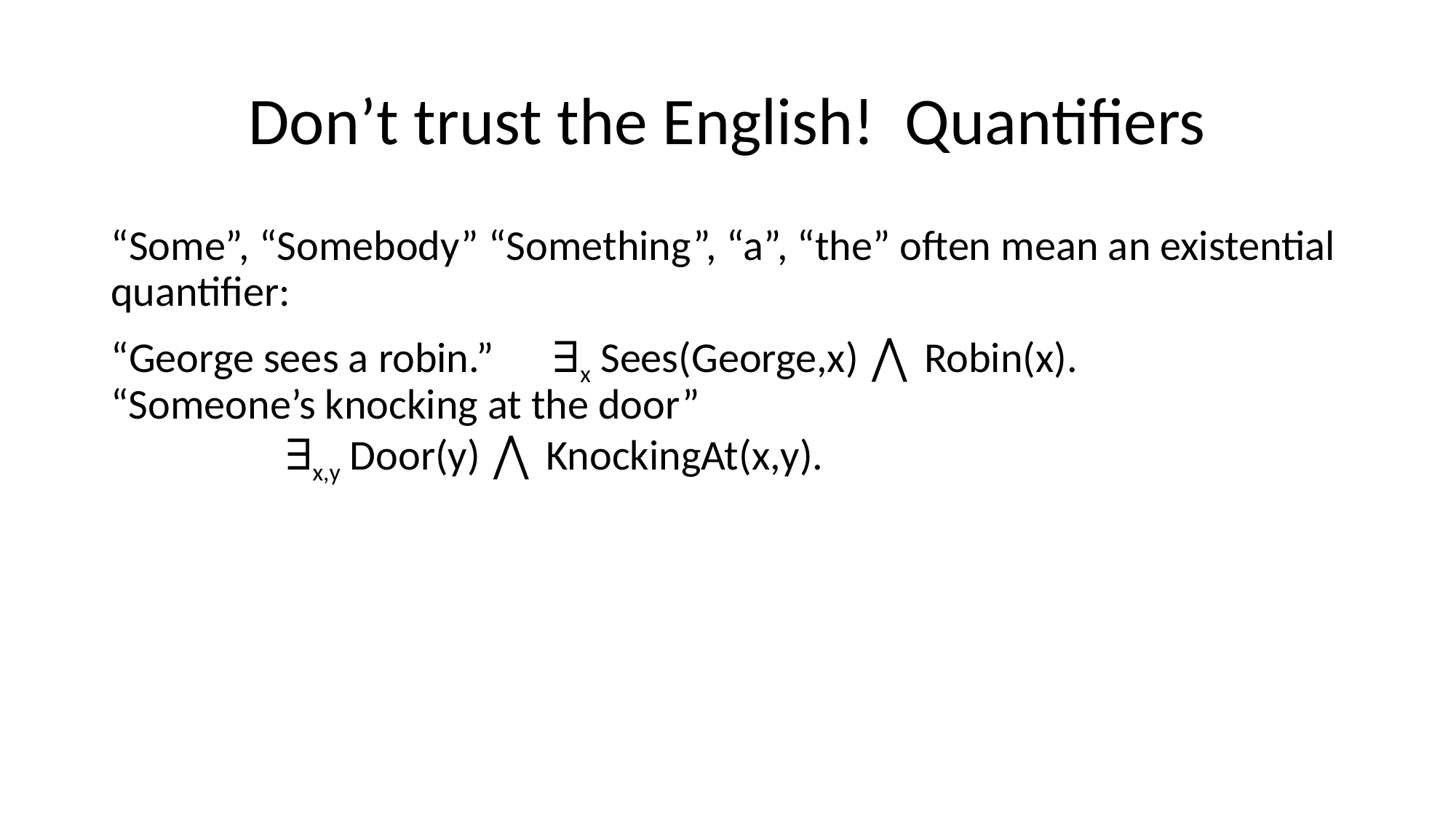

# Don’t trust the English!  Quantifiers
“Some”, “Somebody” “Something”, “a”, “the” often mean an existential quantifier:
“George sees a robin.”      ∃x Sees(George,x) ⋀ Robin(x).
“Someone’s knocking at the door”
                  ∃x,y Door(y) ⋀ KnockingAt(x,y).